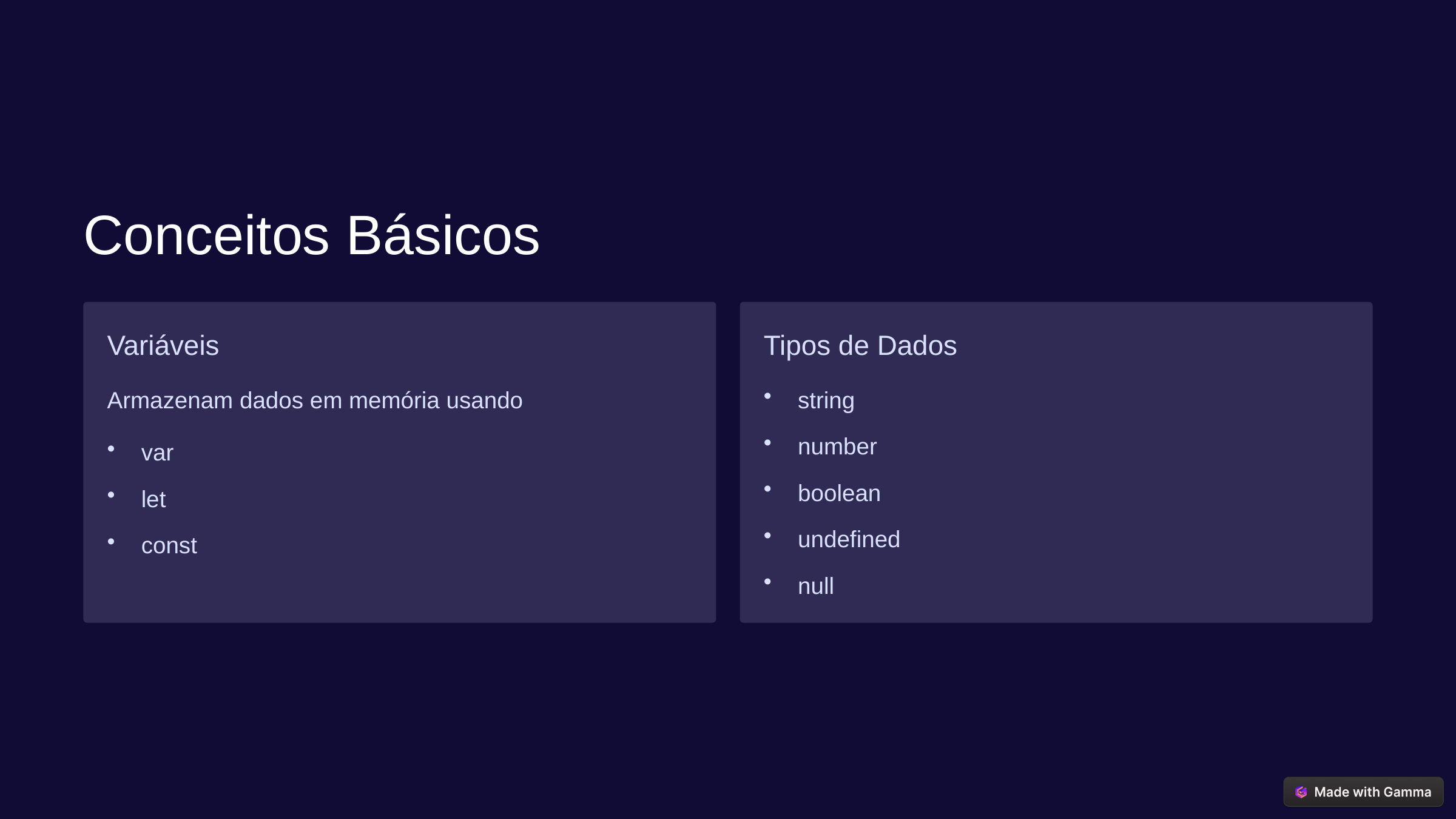

Conceitos Básicos

Variáveis
Tipos de Dados
Armazenam dados em memória usando
string
number
var
boolean
let
undefined
const
null